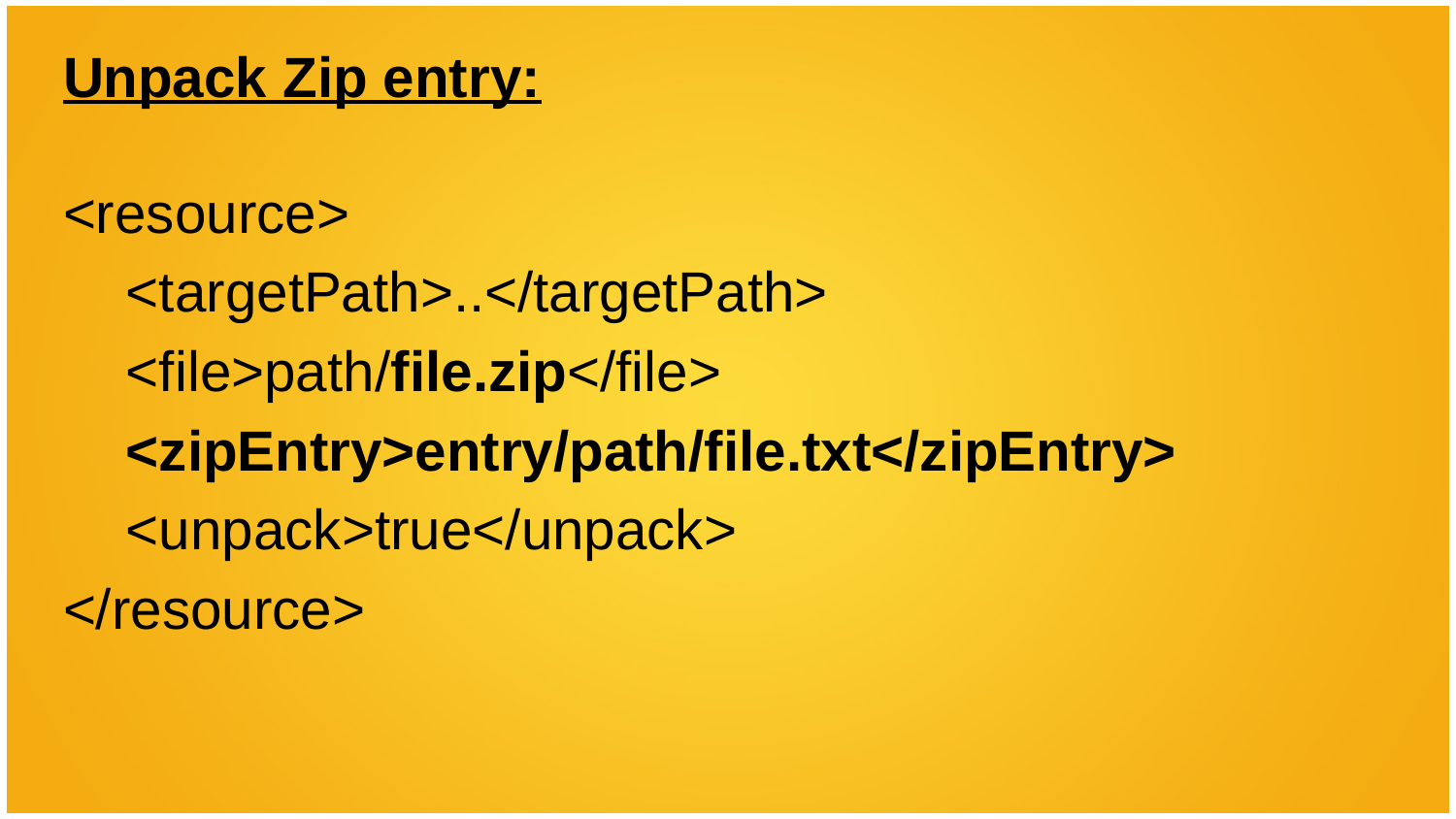

Unpack Zip entry:

<resource>
    <targetPath>..</targetPath>
    <file>path/file.zip</file>
    <zipEntry>entry/path/file.txt</zipEntry>
    <unpack>true</unpack>
</resource>